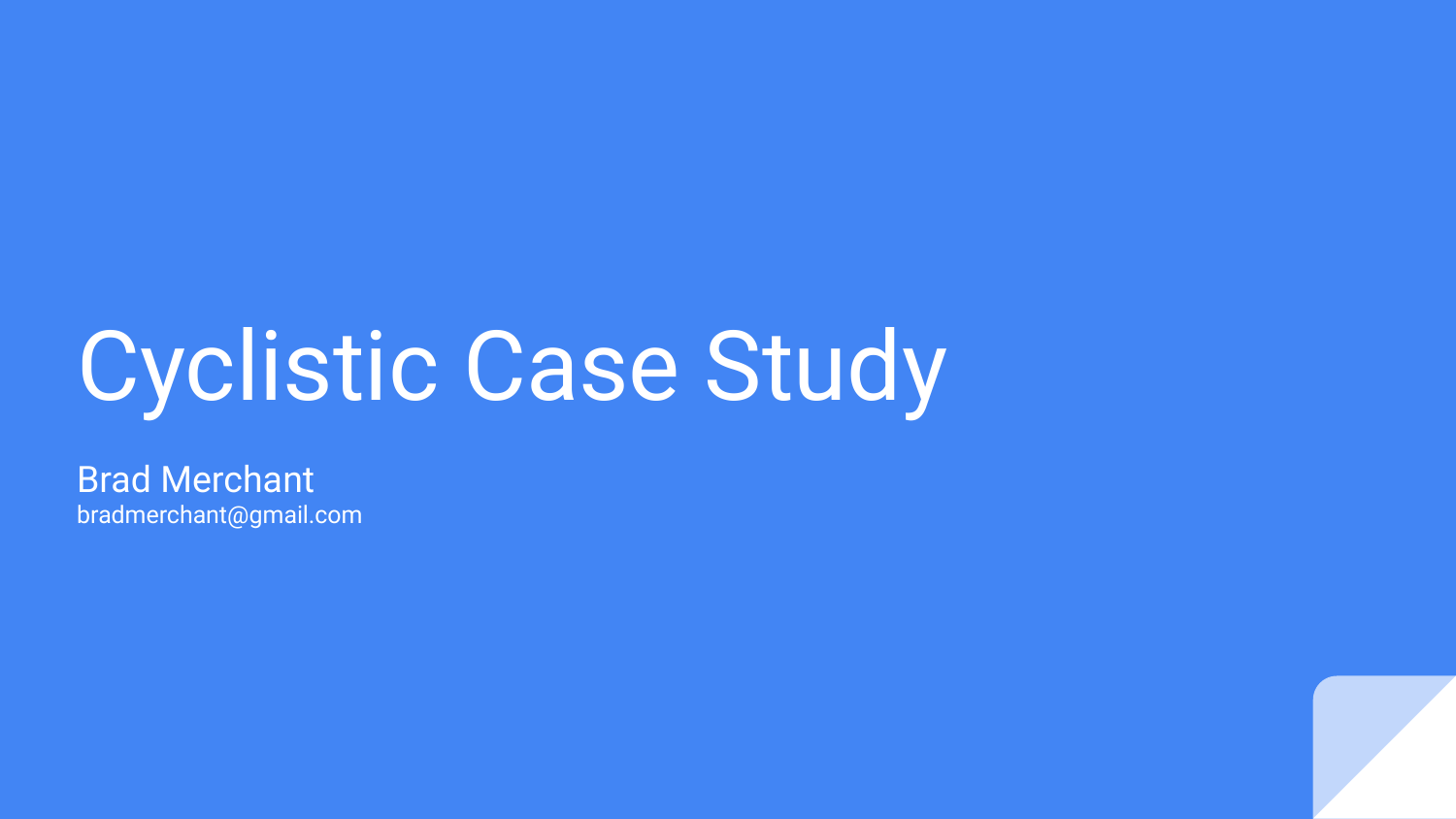

# Cyclistic Case Study
Brad Merchant
bradmerchant@gmail.com